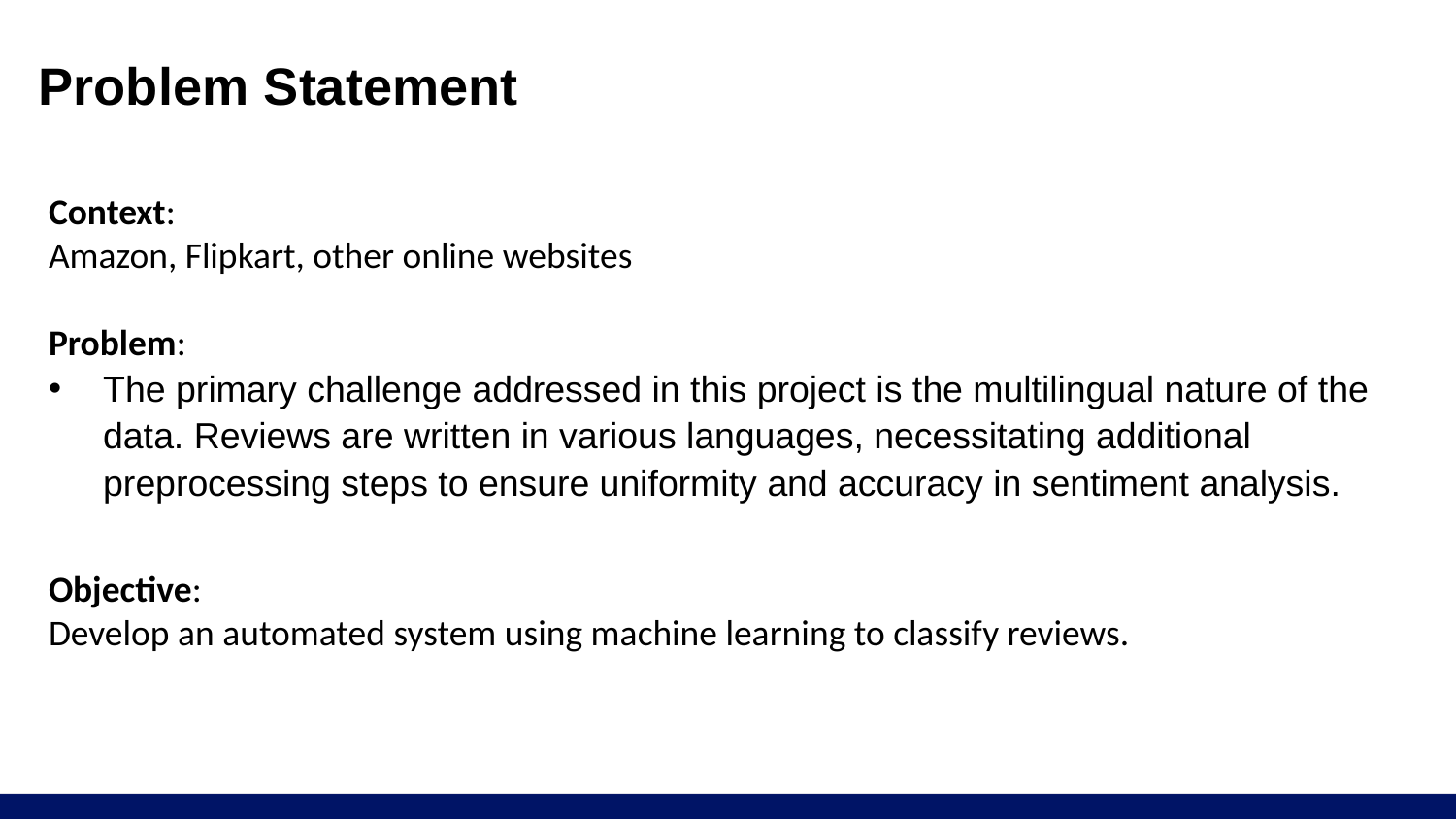

# Problem Statement
Context:
Amazon, Flipkart, other online websites

Problem:
The primary challenge addressed in this project is the multilingual nature of the data. Reviews are written in various languages, necessitating additional preprocessing steps to ensure uniformity and accuracy in sentiment analysis.

Objective:
Develop an automated system using machine learning to classify reviews.